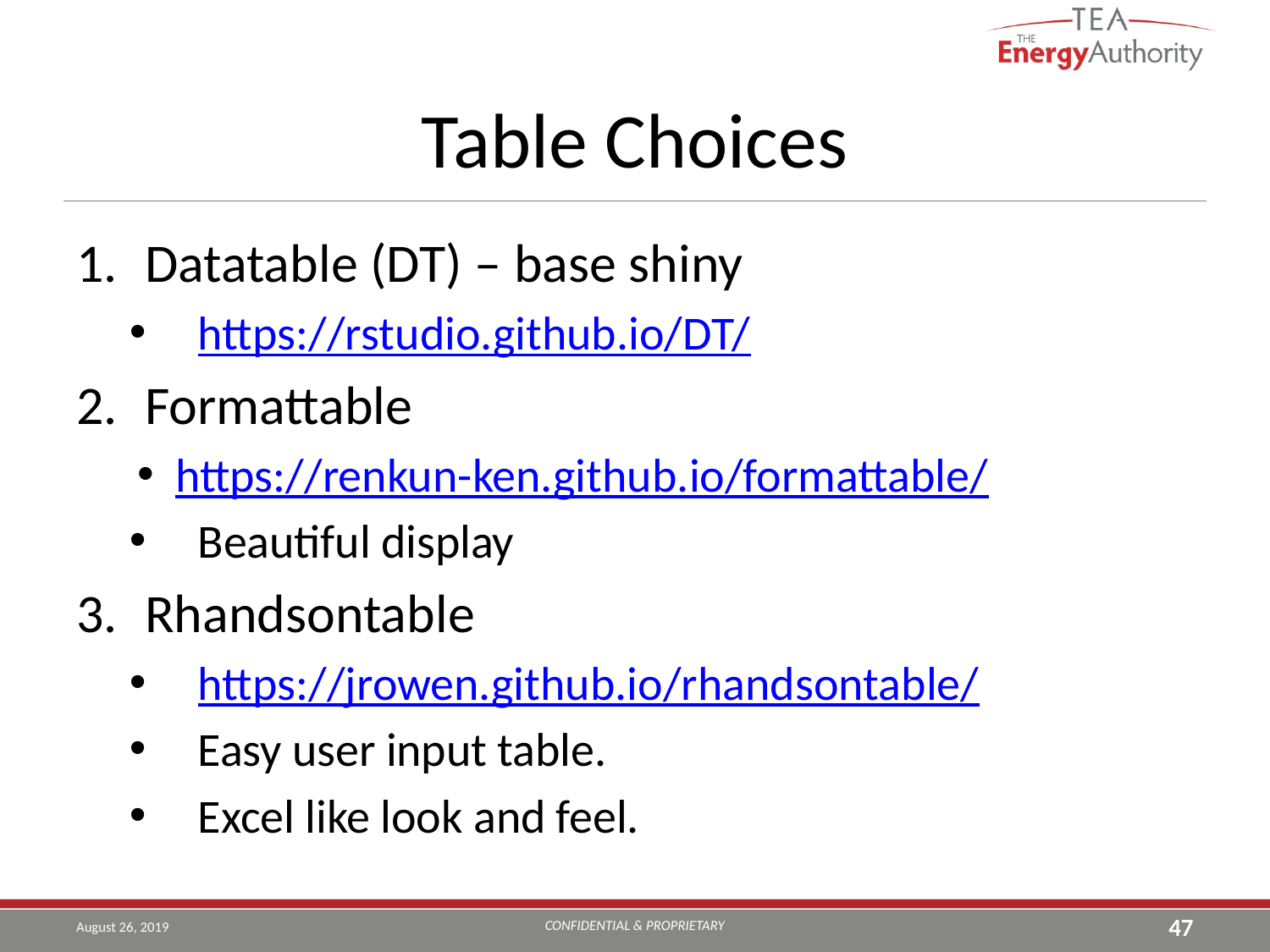

# Table Choices
Datatable (DT) – base shiny
https://rstudio.github.io/DT/
Formattable
https://renkun-ken.github.io/formattable/
Beautiful display
Rhandsontable
https://jrowen.github.io/rhandsontable/
Easy user input table.
Excel like look and feel.

CONFIDENTIAL & PROPRIETARY
August 26, 2019
47